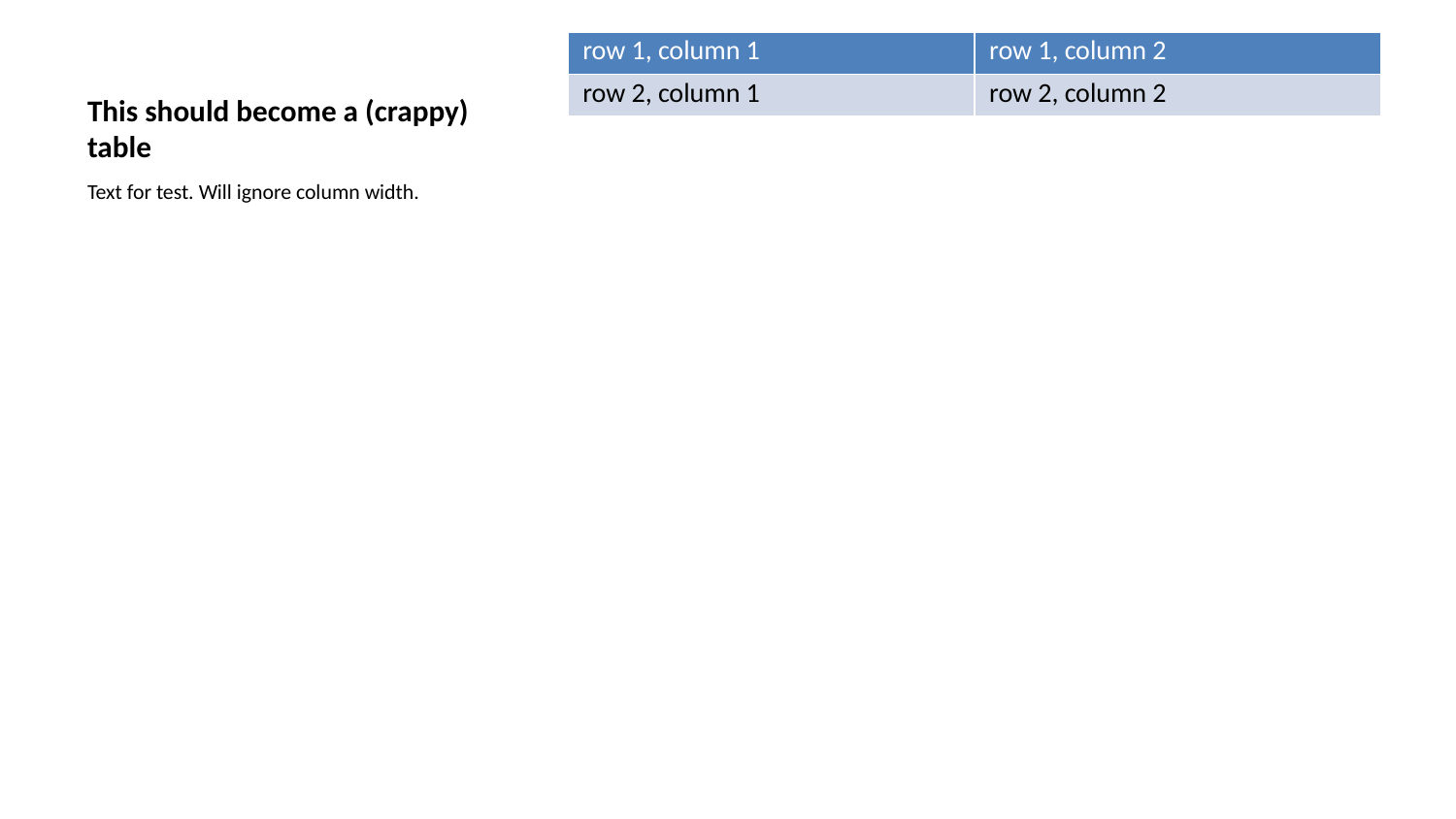

| row 1, column 1 | row 1, column 2 |
| --- | --- |
| row 2, column 1 | row 2, column 2 |
# This should become a (crappy) table
Text for test. Will ignore column width.